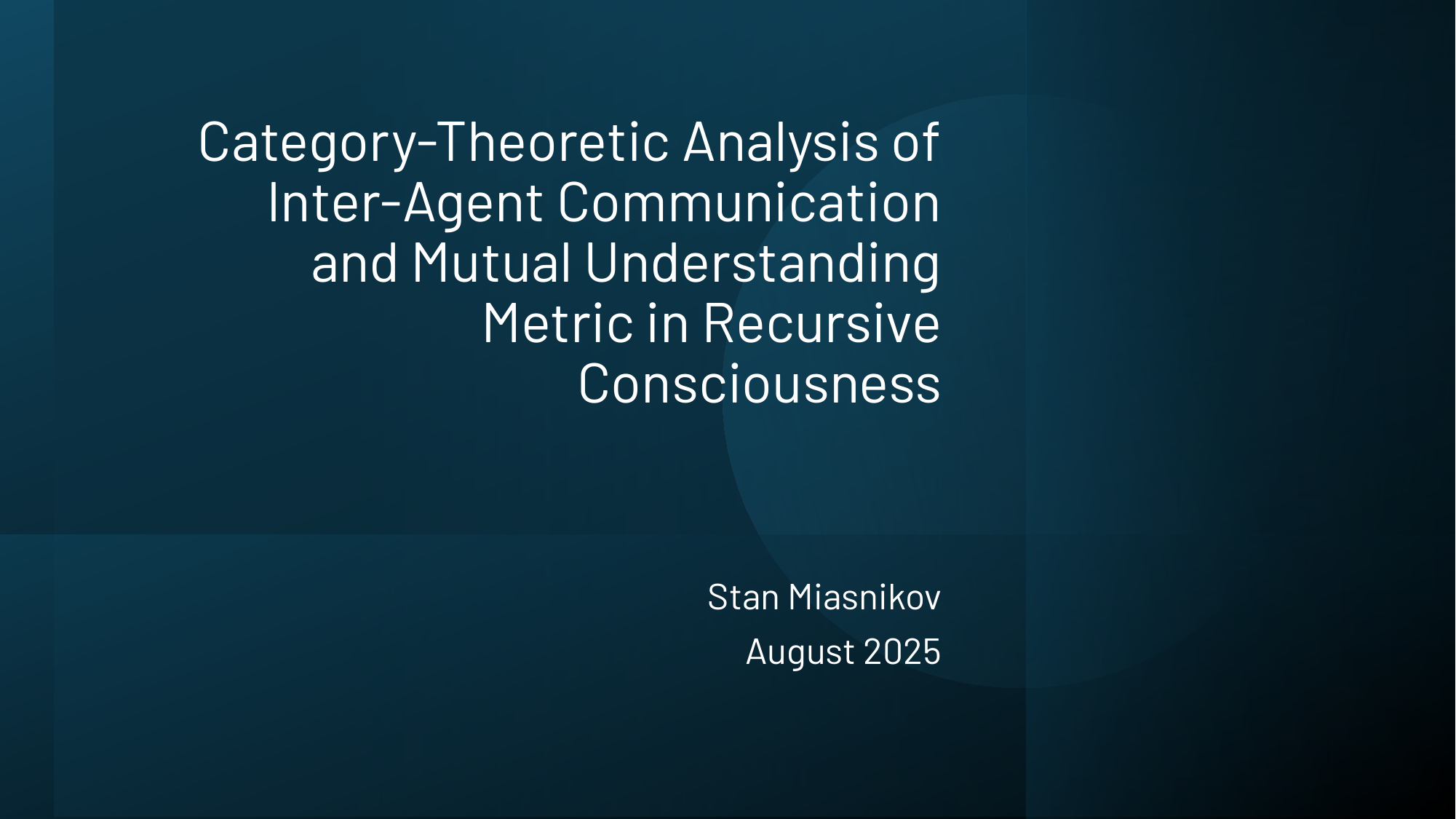

# Category-Theoretic Analysis of Inter-Agent Communication and Mutual Understanding Metric in Recursive Consciousness

Stan Miasnikov
August 2025